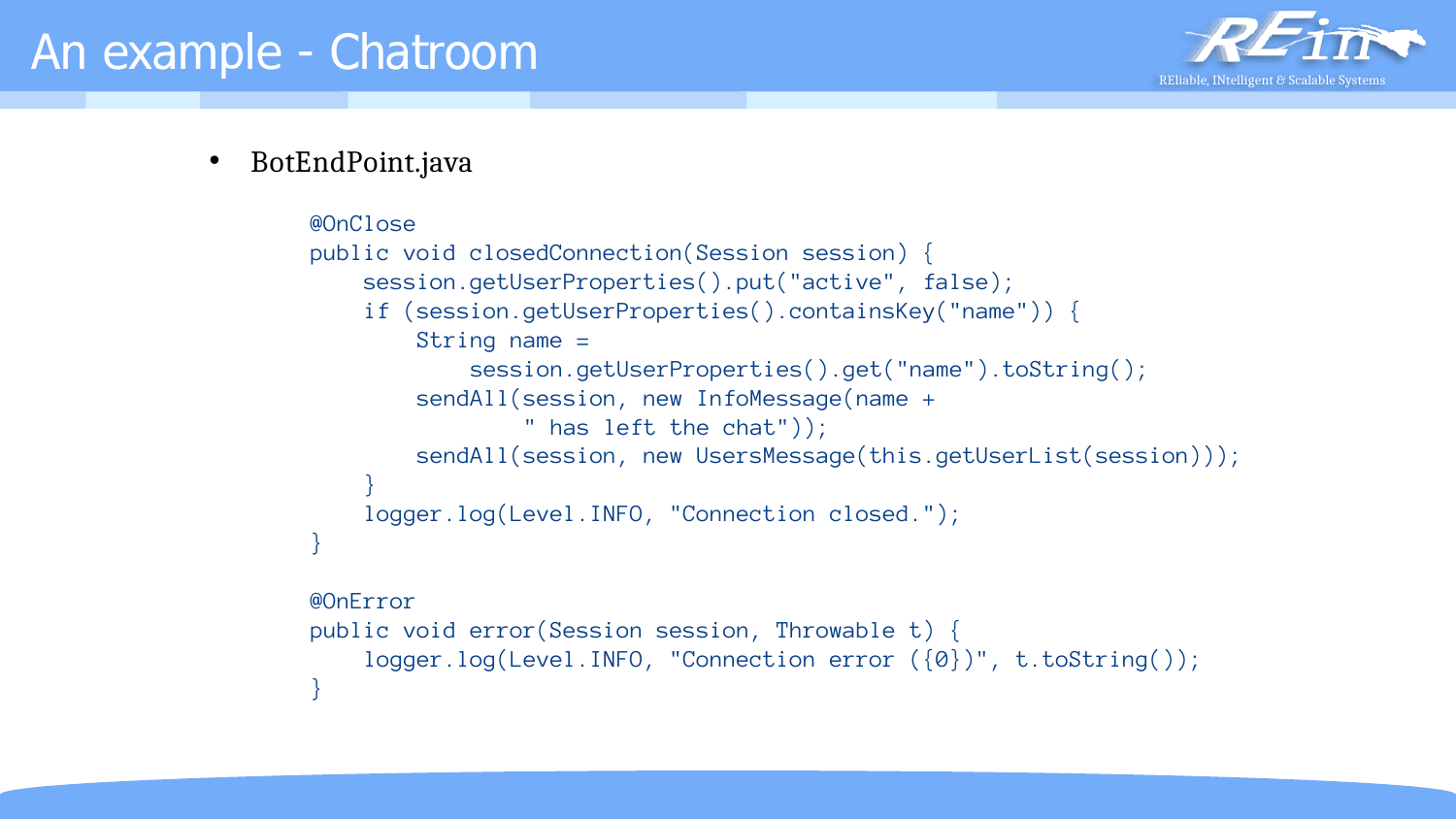

# An example - Chatroom
BotEndPoint.java

    @OnClose
    public void closedConnection(Session session) {
        session.getUserProperties().put("active", false);
        if (session.getUserProperties().containsKey("name")) {
            String name =
                session.getUserProperties().get("name").toString();
            sendAll(session, new InfoMessage(name +
                    " has left the chat"));
            sendAll(session, new UsersMessage(this.getUserList(session)));
        }
        logger.log(Level.INFO, "Connection closed.");
    }

    @OnError
    public void error(Session session, Throwable t) {
        logger.log(Level.INFO, "Connection error ({0})", t.toString());
    }

54